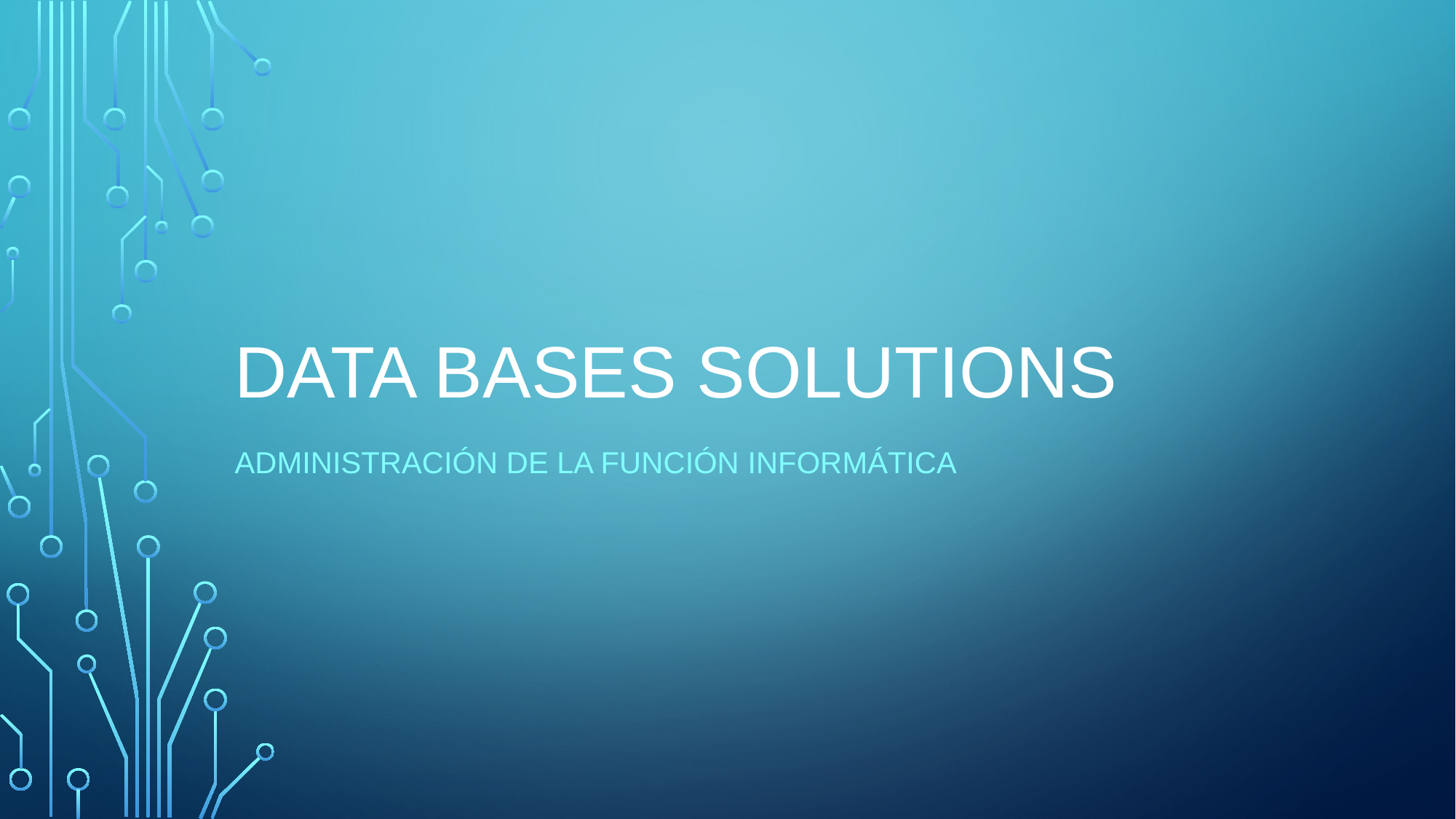

# Data bases solutions
Administración de la función informática